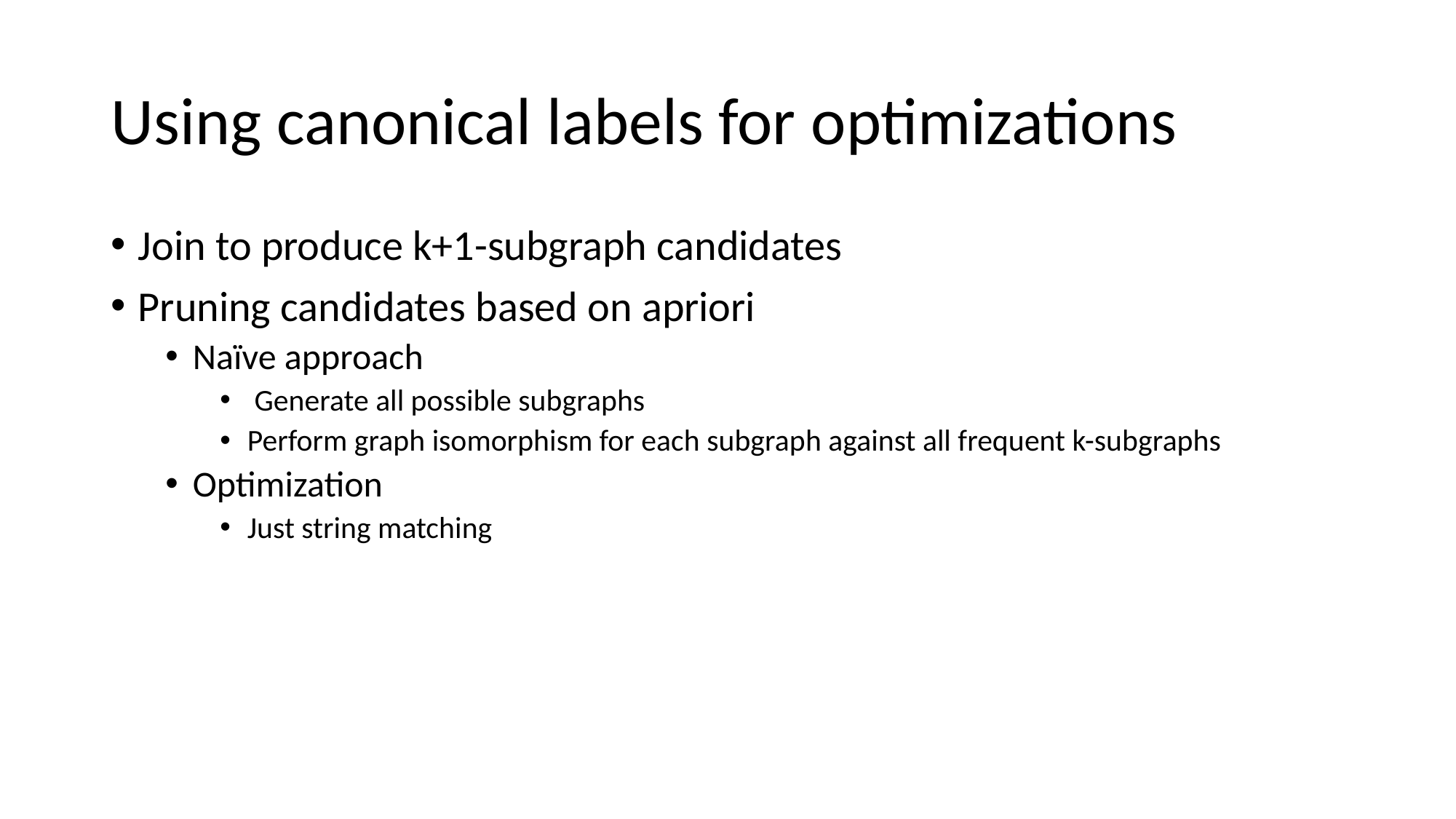

# Using canonical labels for optimizations
Join to produce k+1-subgraph candidates
Pruning candidates based on apriori
Naïve approach
 Generate all possible subgraphs
Perform graph isomorphism for each subgraph against all frequent k-subgraphs
Optimization
Just string matching